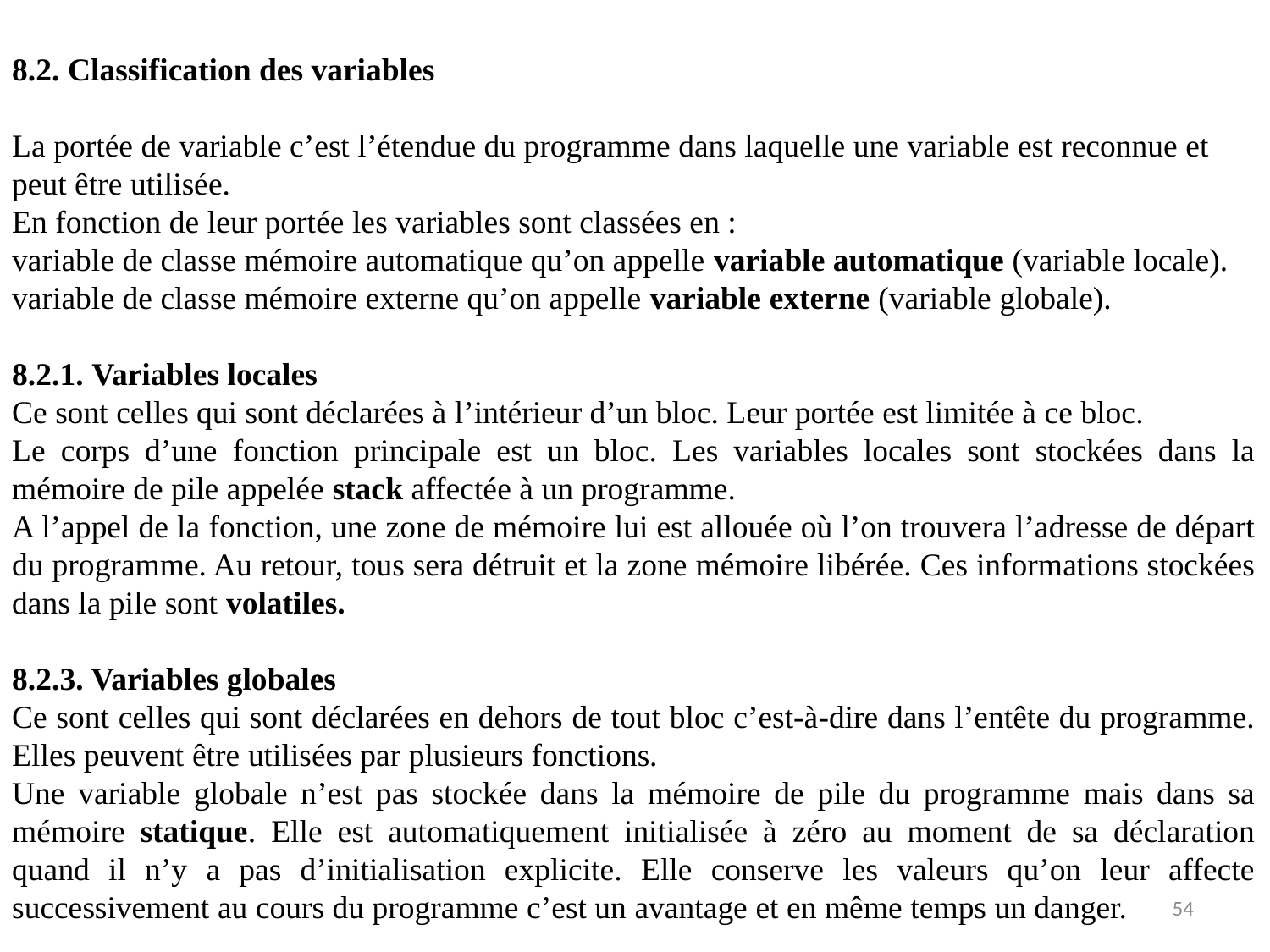

8.2. Classification des variables

La portée de variable c’est l’étendue du programme dans laquelle une variable est reconnue et peut être utilisée.
En fonction de leur portée les variables sont classées en :
variable de classe mémoire automatique qu’on appelle variable automatique (variable locale).
variable de classe mémoire externe qu’on appelle variable externe (variable globale).

8.2.1. Variables locales
Ce sont celles qui sont déclarées à l’intérieur d’un bloc. Leur portée est limitée à ce bloc.
Le corps d’une fonction principale est un bloc. Les variables locales sont stockées dans la mémoire de pile appelée stack affectée à un programme.
A l’appel de la fonction, une zone de mémoire lui est allouée où l’on trouvera l’adresse de départ du programme. Au retour, tous sera détruit et la zone mémoire libérée. Ces informations stockées dans la pile sont volatiles.

8.2.3. Variables globales
Ce sont celles qui sont déclarées en dehors de tout bloc c’est-à-dire dans l’entête du programme. Elles peuvent être utilisées par plusieurs fonctions.
Une variable globale n’est pas stockée dans la mémoire de pile du programme mais dans sa mémoire statique. Elle est automatiquement initialisée à zéro au moment de sa déclaration quand il n’y a pas d’initialisation explicite. Elle conserve les valeurs qu’on leur affecte successivement au cours du programme c’est un avantage et en même temps un danger.
54